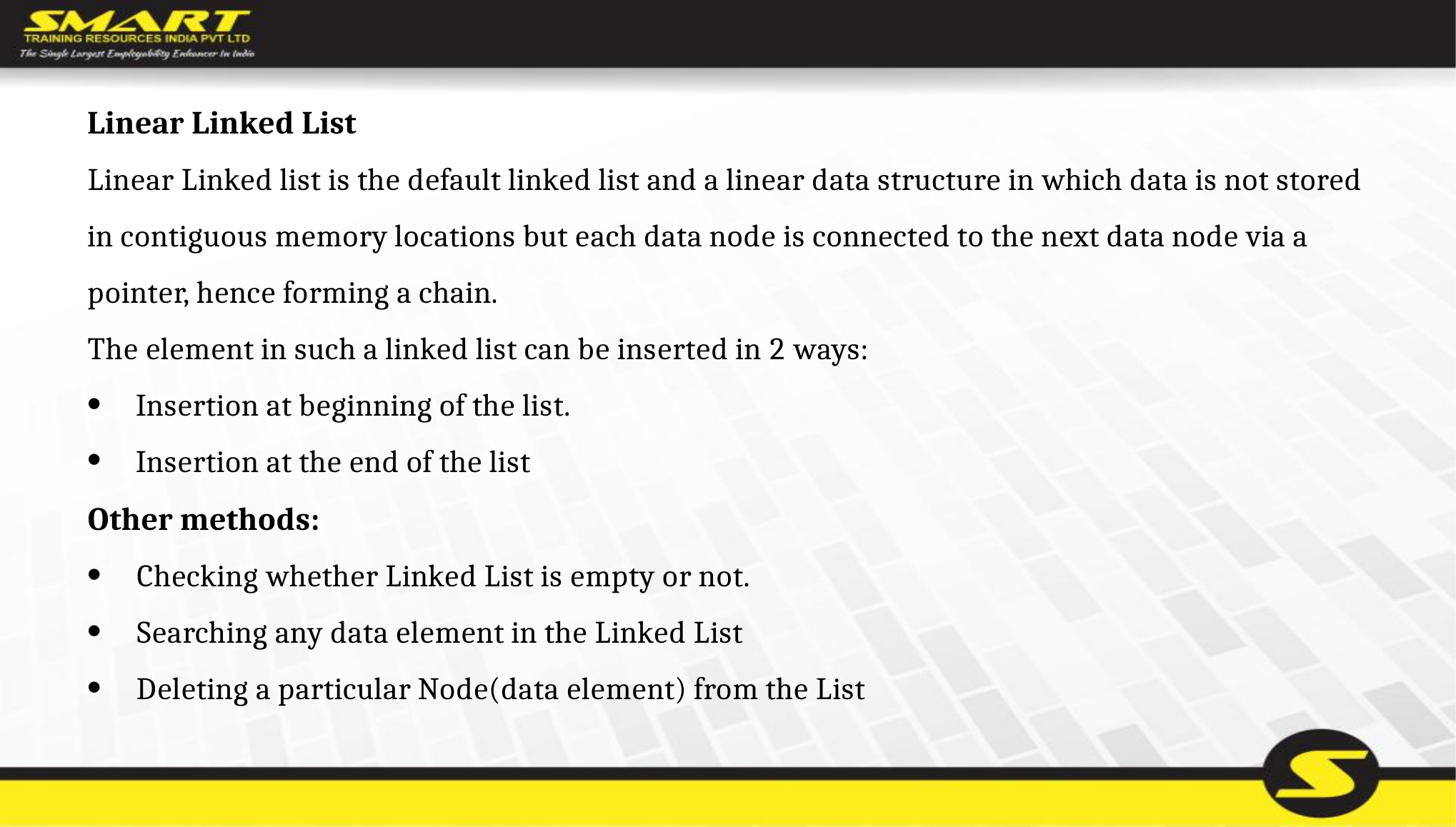

Linear Linked List
Linear Linked list is the default linked list and a linear data structure in which data is not stored in contiguous memory locations but each data node is connected to the next data node via a pointer, hence forming a chain.
The element in such a linked list can be inserted in 2 ways:
Insertion at beginning of the list.
Insertion at the end of the list
Other methods:
Checking whether Linked List is empty or not.
Searching any data element in the Linked List
Deleting a particular Node(data element) from the List